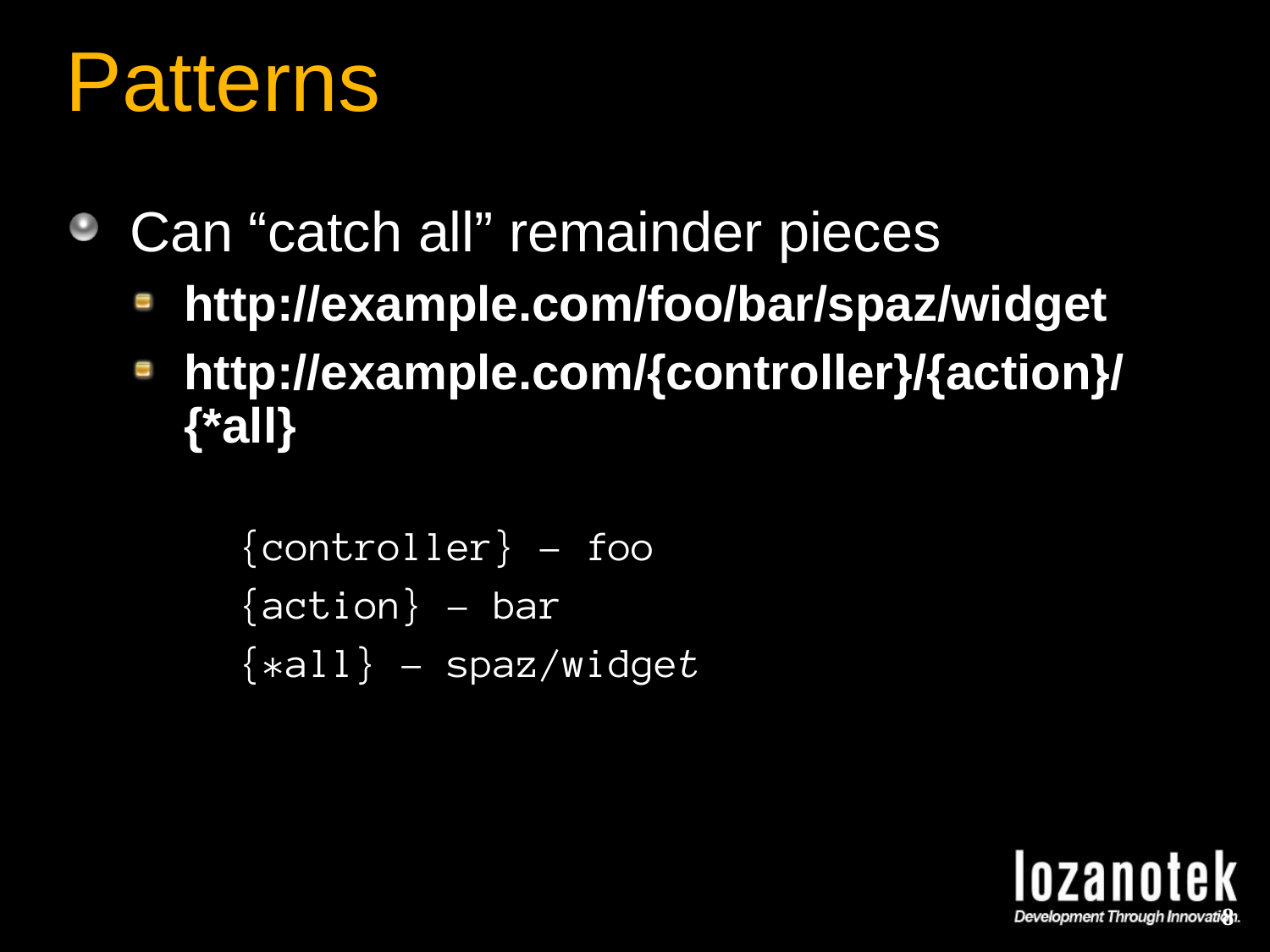

# Patterns
Can “catch all” remainder pieces
http://example.com/foo/bar/spaz/widget
http://example.com/{controller}/{action}/{*all}

	{controller} – foo
	{action} – bar
	{*all} – spaz/widget

8